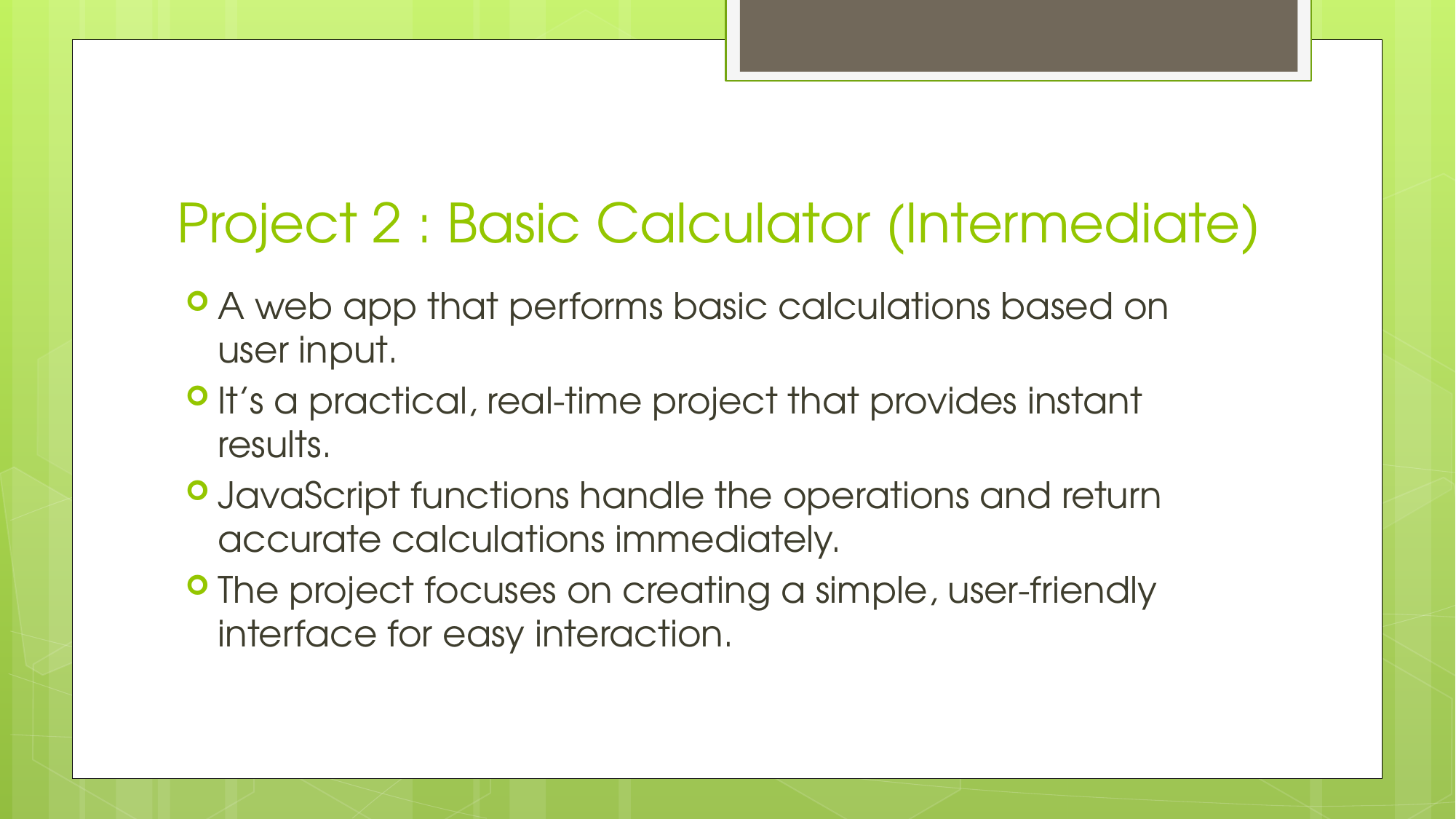

# Project 2 : Basic Calculator (Intermediate)
A web app that performs basic calculations based on user input.
It’s a practical, real-time project that provides instant results.
JavaScript functions handle the operations and return accurate calculations immediately.
The project focuses on creating a simple, user-friendly interface for easy interaction.